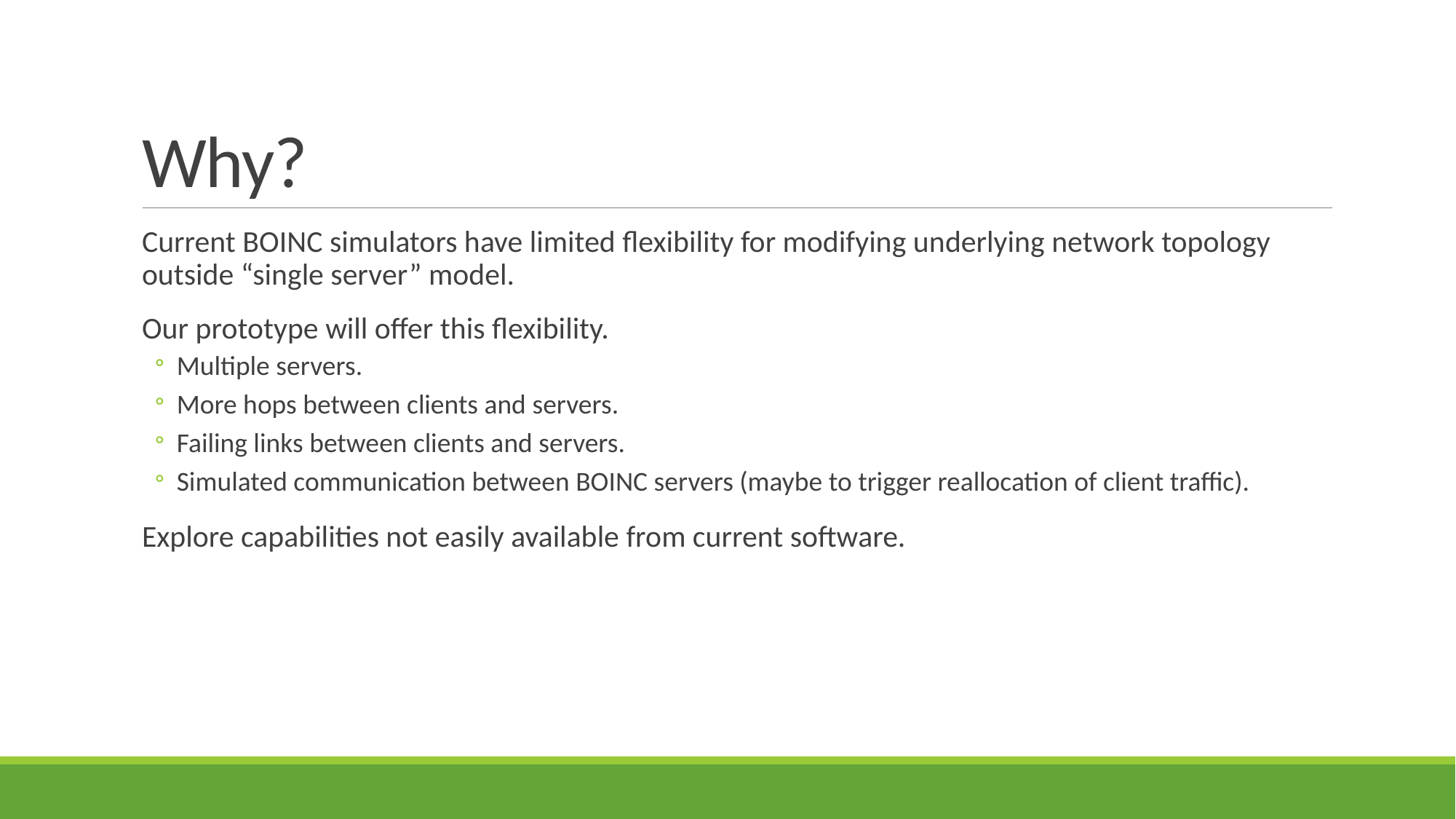

# Why?
Current BOINC simulators have limited flexibility for modifying underlying network topology outside “single server” model.
Our prototype will offer this flexibility.
Multiple servers.
More hops between clients and servers.
Failing links between clients and servers.
Simulated communication between BOINC servers (maybe to trigger reallocation of client traffic).
Explore capabilities not easily available from current software.